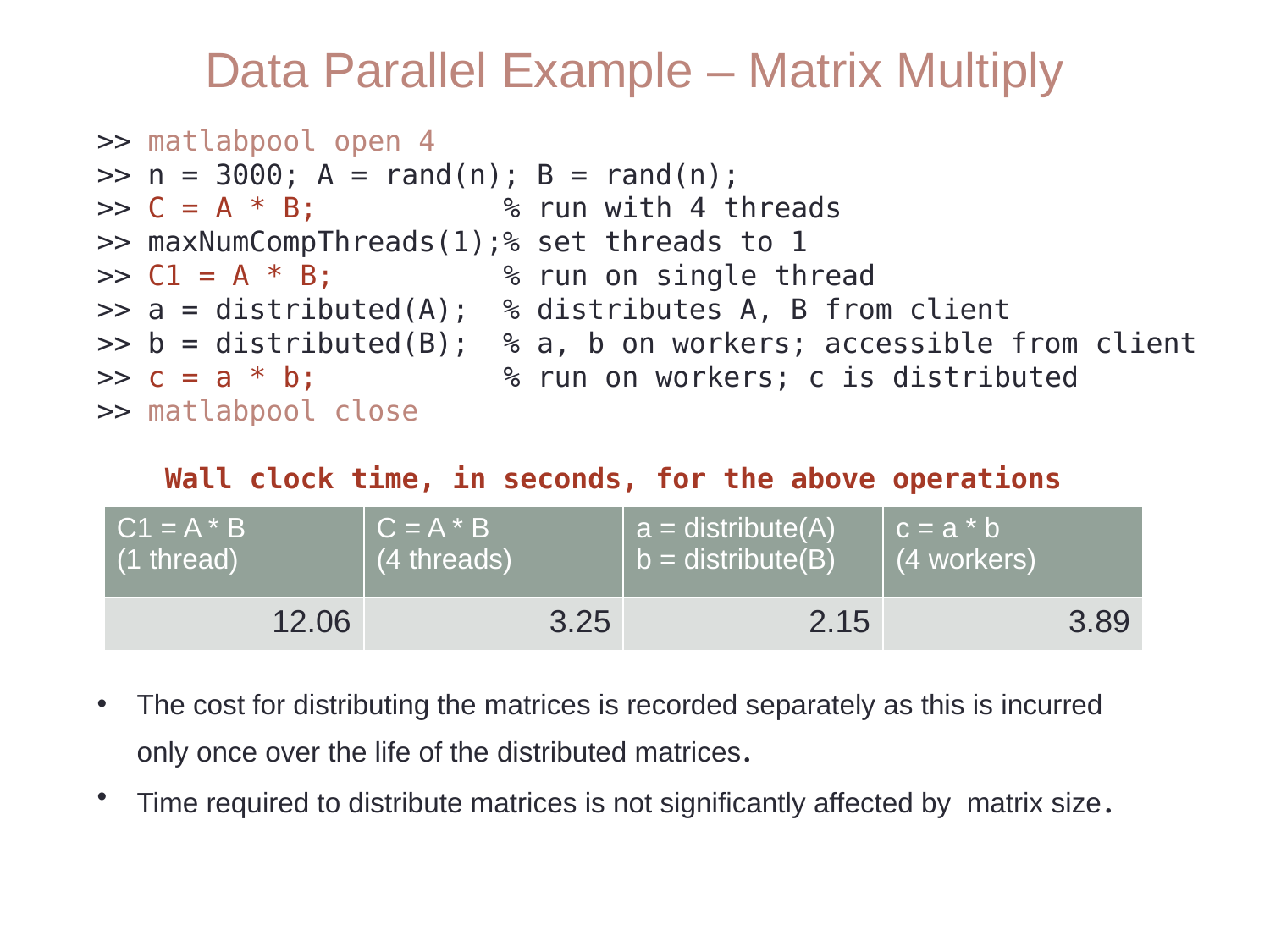

Data Parallel Example – Matrix Multiply

>> matlabpool open 4
>> n = 3000; A = rand(n); B = rand(n);
>> C = A * B;           % run with 4 threads
>> maxNumCompThreads(1);% set threads to 1
>> C1 = A * B;          % run on single thread
>> a = distributed(A);  % distributes A, B from client
>> b = distributed(B);  % a, b on workers; accessible from client
>> c = a * b;           % run on workers; c is distributed
>> matlabpool close

    Wall clock time, in seconds, for the above operations
| C1 = A \* B (1 thread) | C = A \* B (4 threads) | a = distribute(A) b = distribute(B) | c = a \* b (4 workers) |
| --- | --- | --- | --- |
| 12.06 | 3.25 | 2.15 | 3.89 |
The cost for distributing the matrices is recorded separately as this is incurred only once over the life of the distributed matrices.
Time required to distribute matrices is not significantly affected by  matrix size.
Spring  2012
28